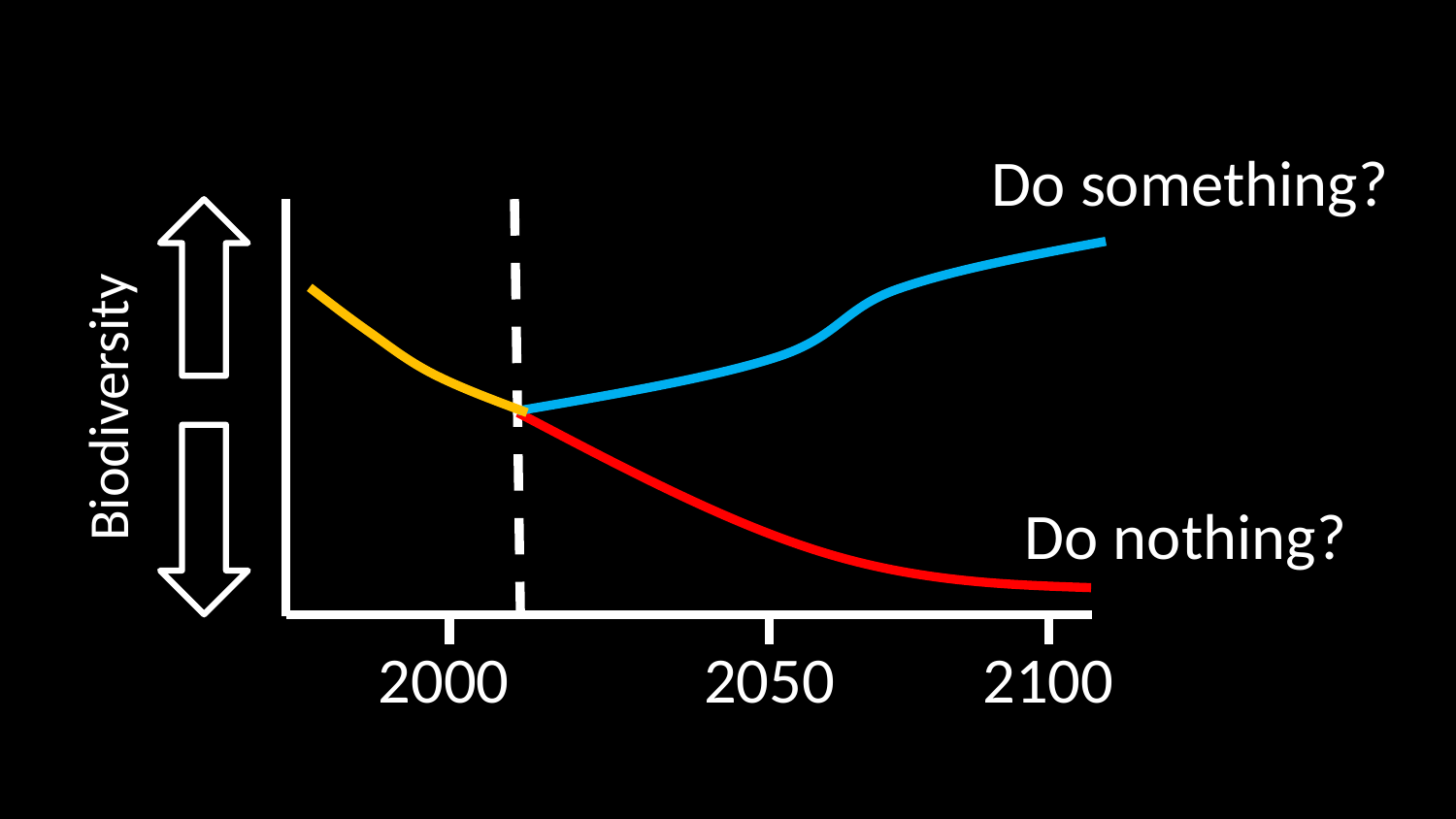

Do something?

Biodiversity

2000
2050
2100
Do nothing?